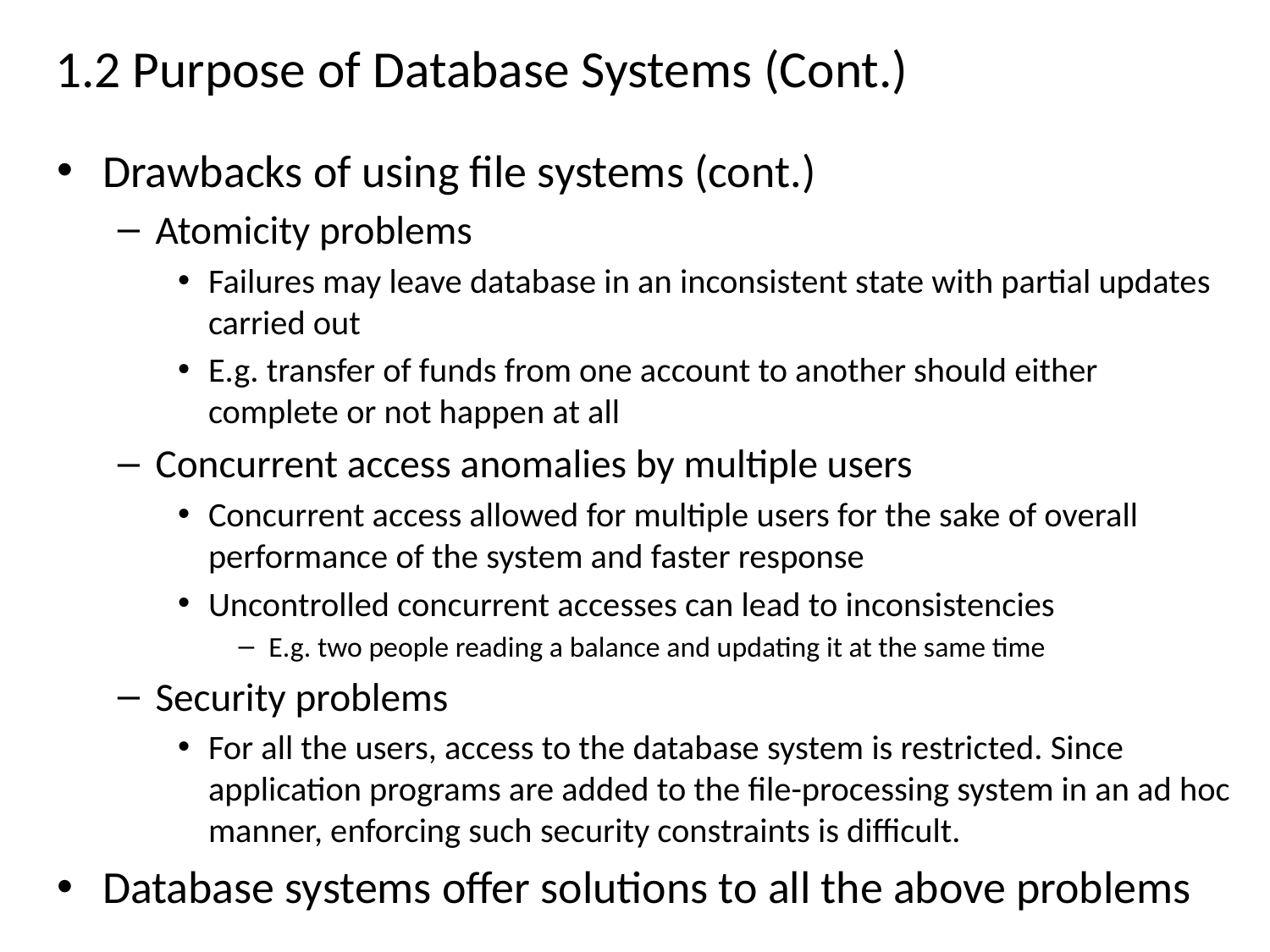

# 1.2 Purpose of Database Systems (Cont.)
Drawbacks of using file systems (cont.)
Atomicity problems
Failures may leave database in an inconsistent state with partial updates carried out
E.g. transfer of funds from one account to another should either complete or not happen at all
Concurrent access anomalies by multiple users
Concurrent access allowed for multiple users for the sake of overall performance of the system and faster response
Uncontrolled concurrent accesses can lead to inconsistencies
E.g. two people reading a balance and updating it at the same time
Security problems
For all the users, access to the database system is restricted. Since application programs are added to the file-processing system in an ad hoc manner, enforcing such security constraints is difficult.
Database systems offer solutions to all the above problems